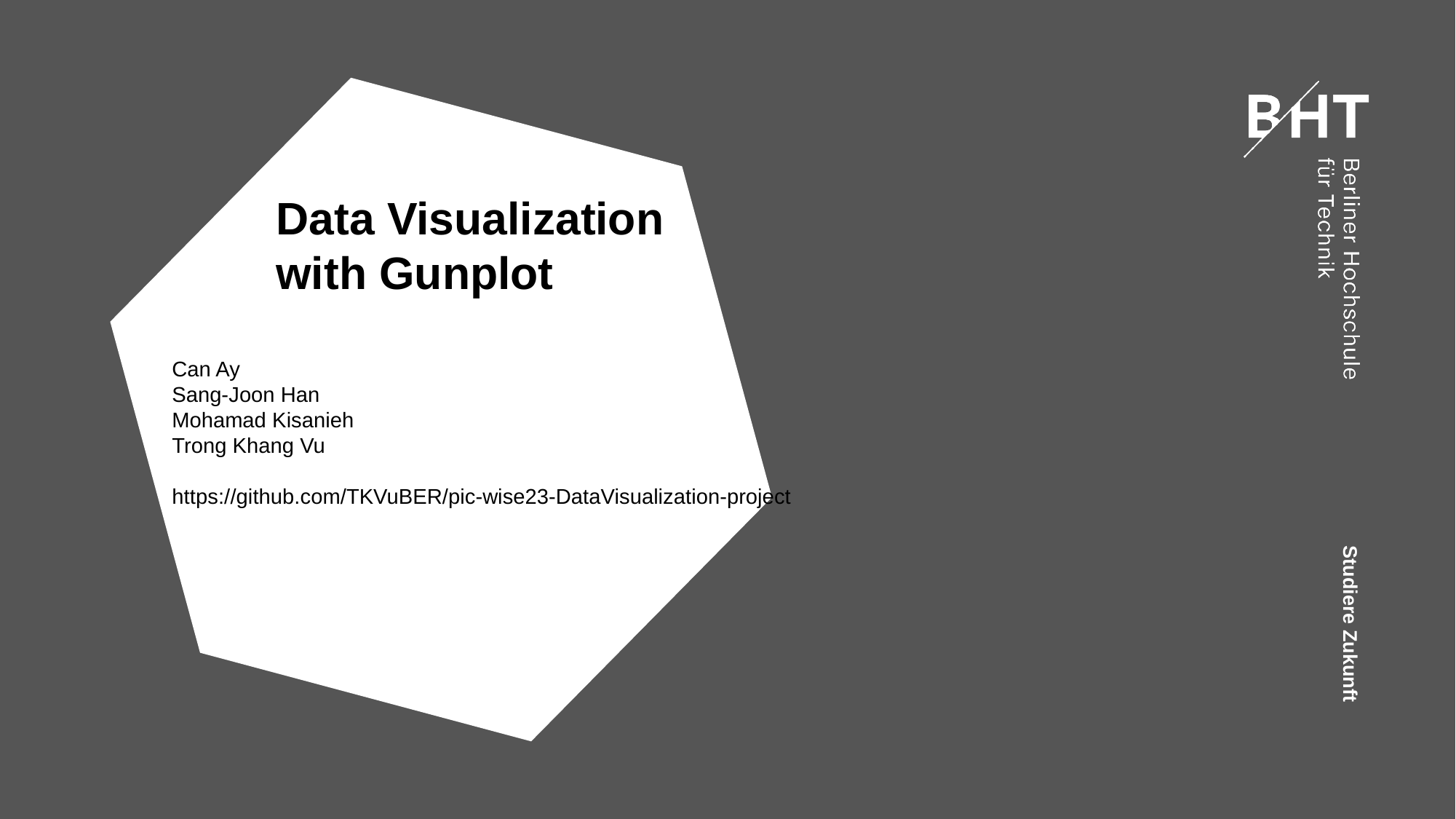

# Data Visualization with Gunplot
Can Ay
Sang-Joon Han
Mohamad Kisanieh
Trong Khang Vu

https://github.com/TKVuBER/pic-wise23-DataVisualization-project